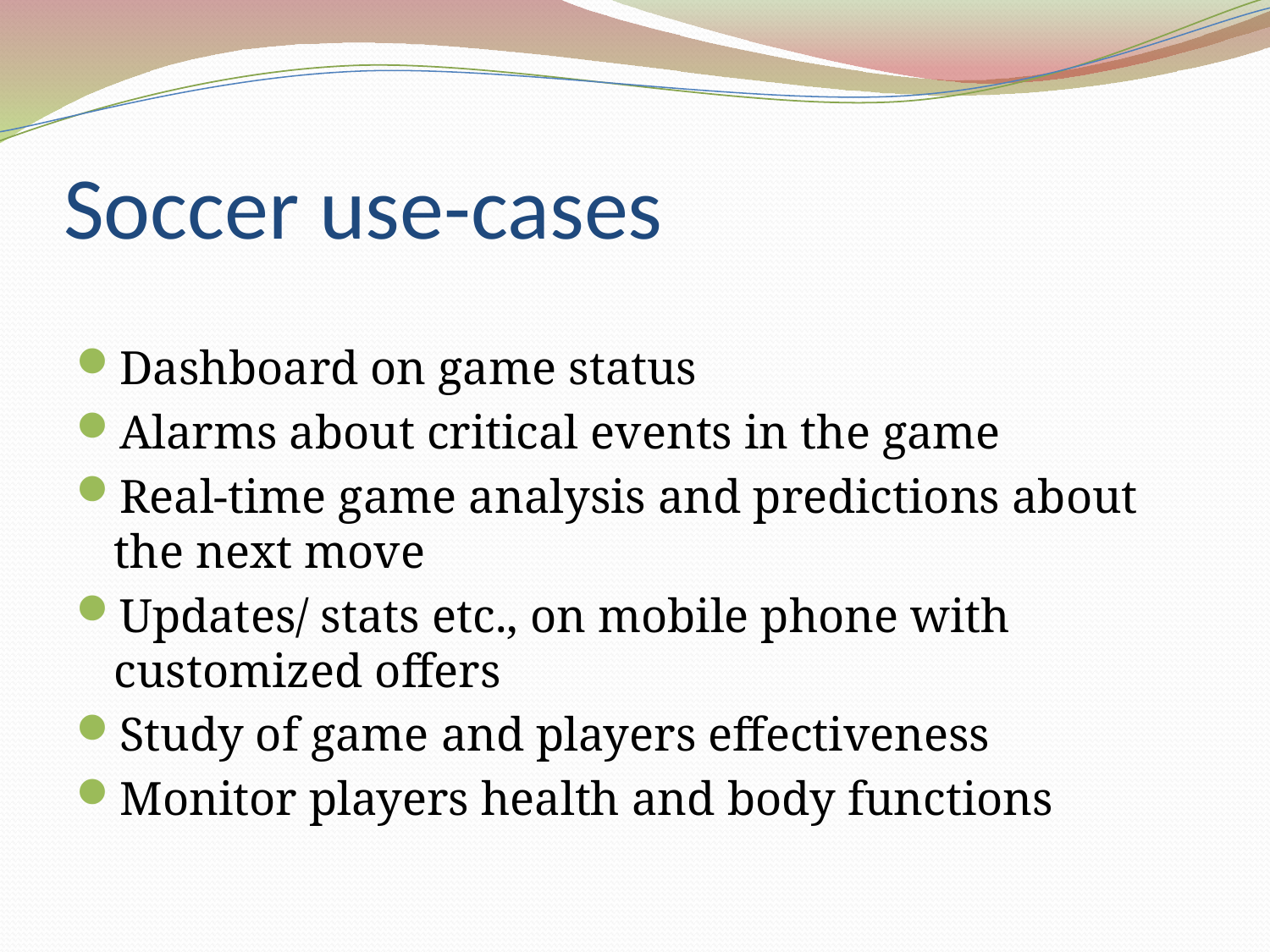

# Soccer use-cases

Dashboard on game status
Alarms about critical events in the game
Real-time game analysis and predictions about the next move
Updates/ stats etc., on mobile phone with customized offers
Study of game and players effectiveness
Monitor players health and body functions